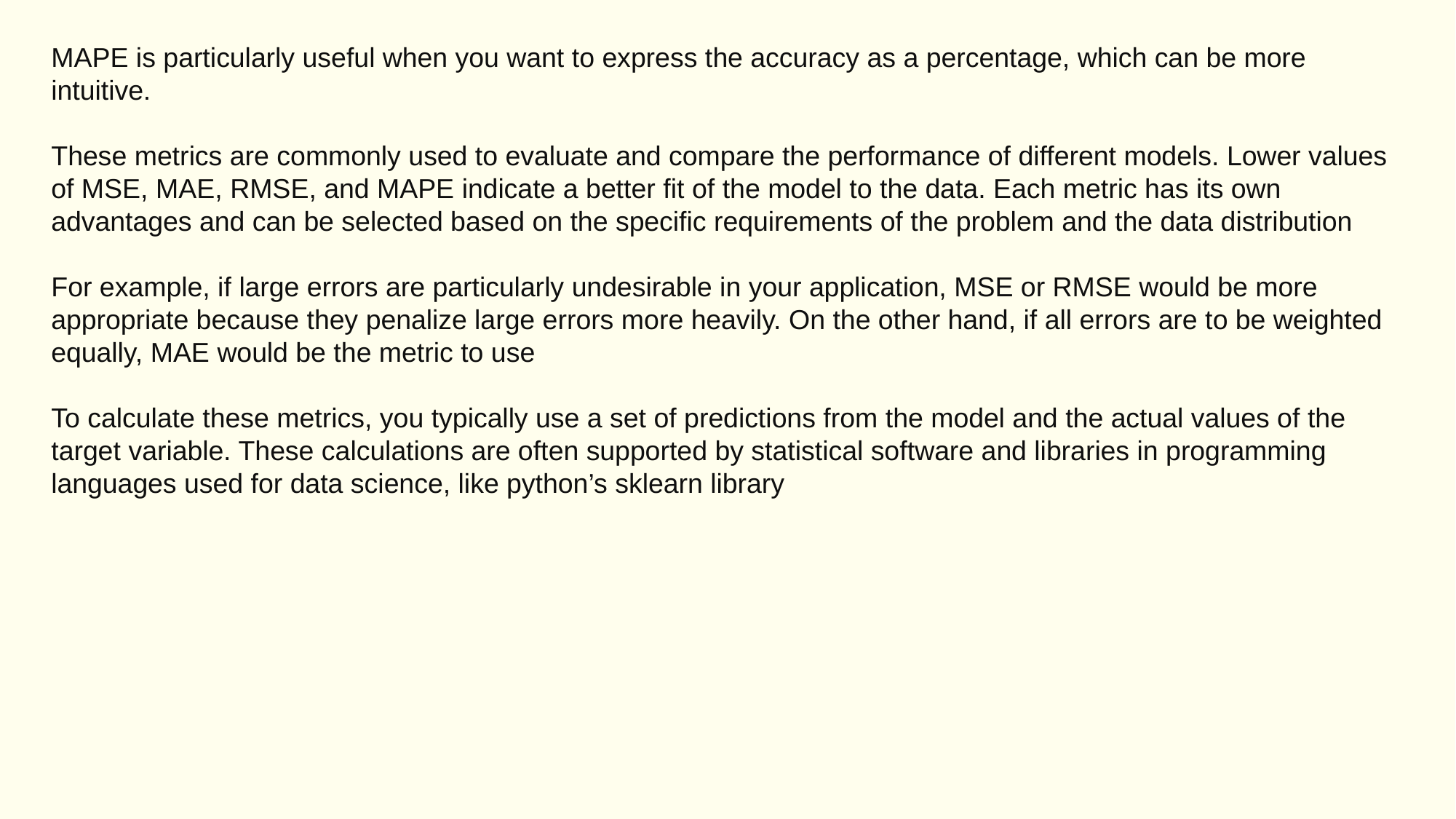

MAPE is particularly useful when you want to express the accuracy as a percentage, which can be more intuitive.

These metrics are commonly used to evaluate and compare the performance of different models. Lower values of MSE, MAE, RMSE, and MAPE indicate a better fit of the model to the data. Each metric has its own advantages and can be selected based on the specific requirements of the problem and the data distribution

For example, if large errors are particularly undesirable in your application, MSE or RMSE would be more appropriate because they penalize large errors more heavily. On the other hand, if all errors are to be weighted equally, MAE would be the metric to use

To calculate these metrics, you typically use a set of predictions from the model and the actual values of the target variable. These calculations are often supported by statistical software and libraries in programming languages used for data science, like python’s sklearn library